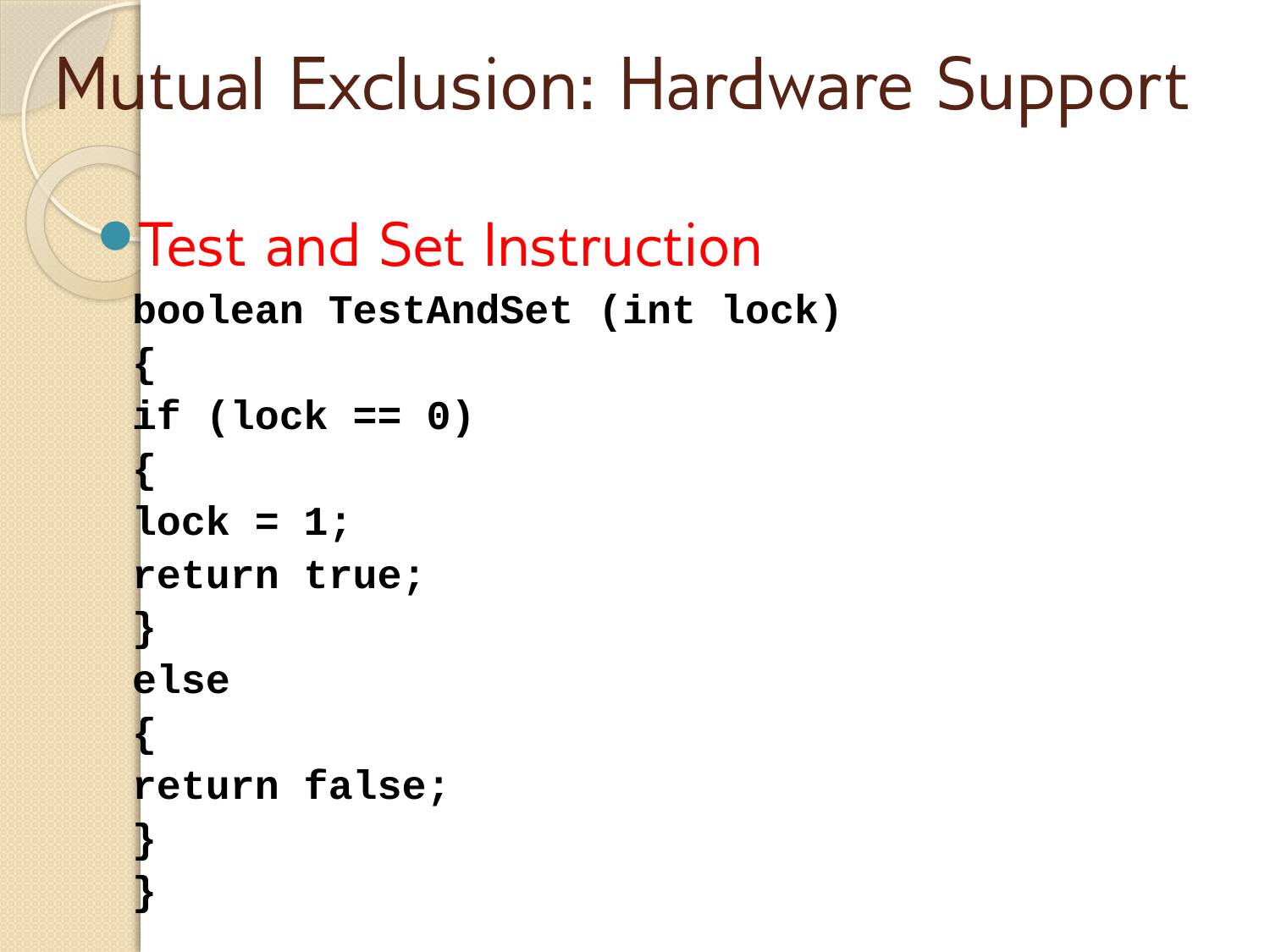

# Mutual Exclusion: Hardware Support

Test and Set Instruction
		boolean TestAndSet (int lock)
		{
			if (lock == 0)
			{
				lock = 1;
				return true;
			}
			else
			{
				return false;
			}
		}